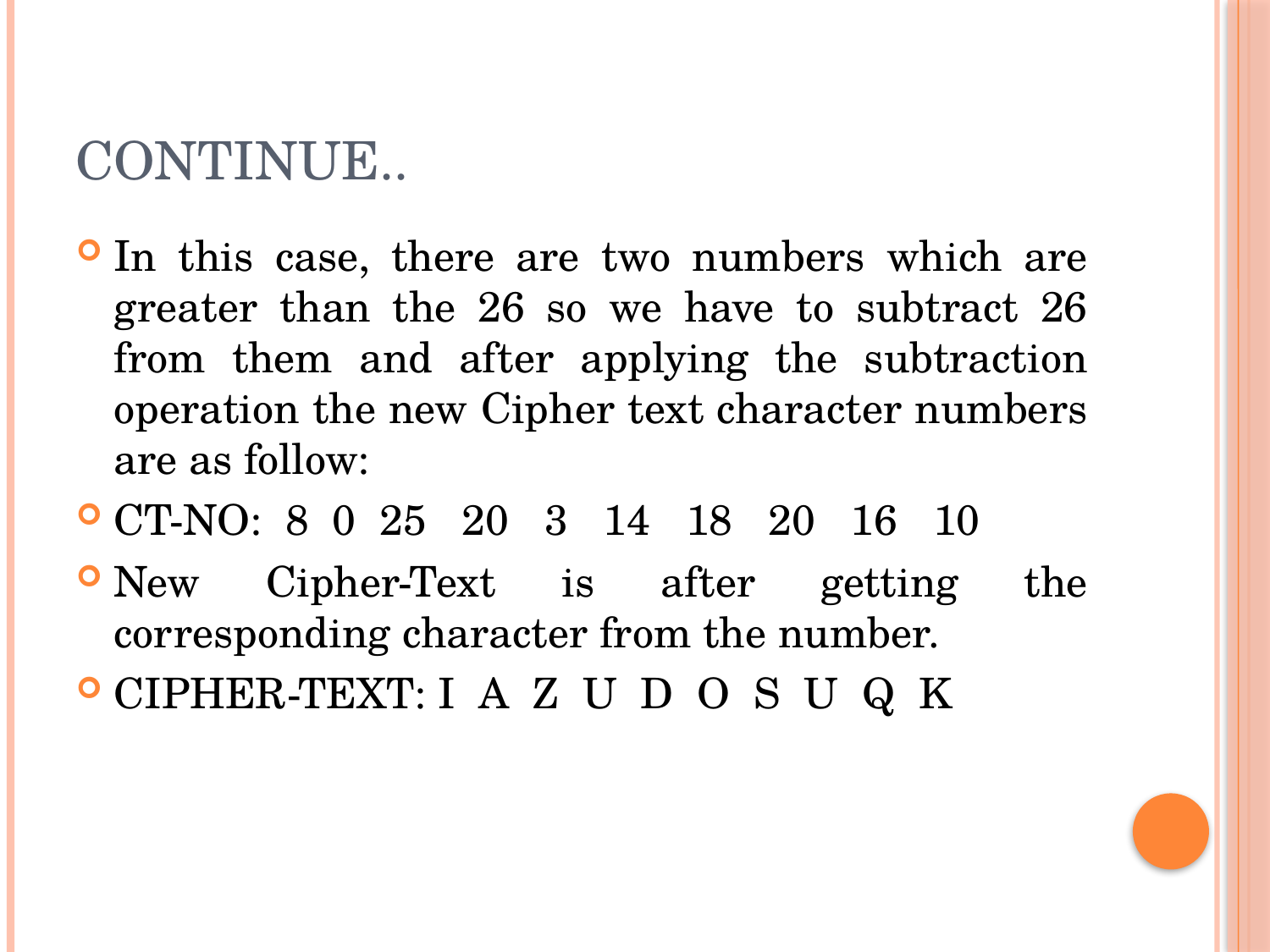

# Continue..
In this case, there are two numbers which are greater than the 26 so we have to subtract 26 from them and after applying the subtraction operation the new Cipher text character numbers are as follow:
CT-NO:  8  0  25   20   3   14   18   20   16   10
New Cipher-Text is after getting the corresponding character from the number.
CIPHER-TEXT: I  A  Z  U  D  O  S  U  Q  K